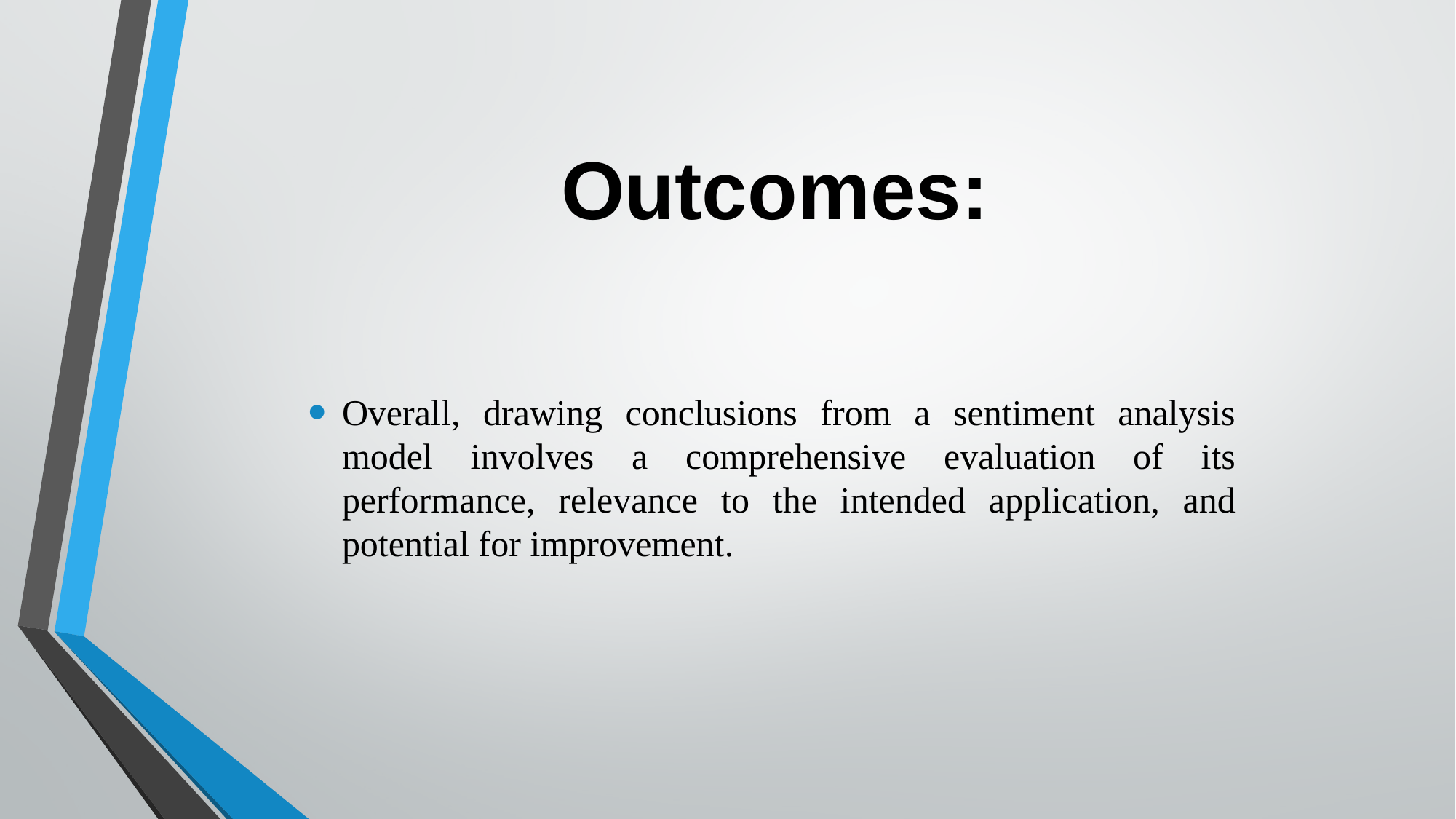

# Outcomes:
Overall, drawing conclusions from a sentiment analysis model involves a comprehensive evaluation of its performance, relevance to the intended application, and potential for improvement.